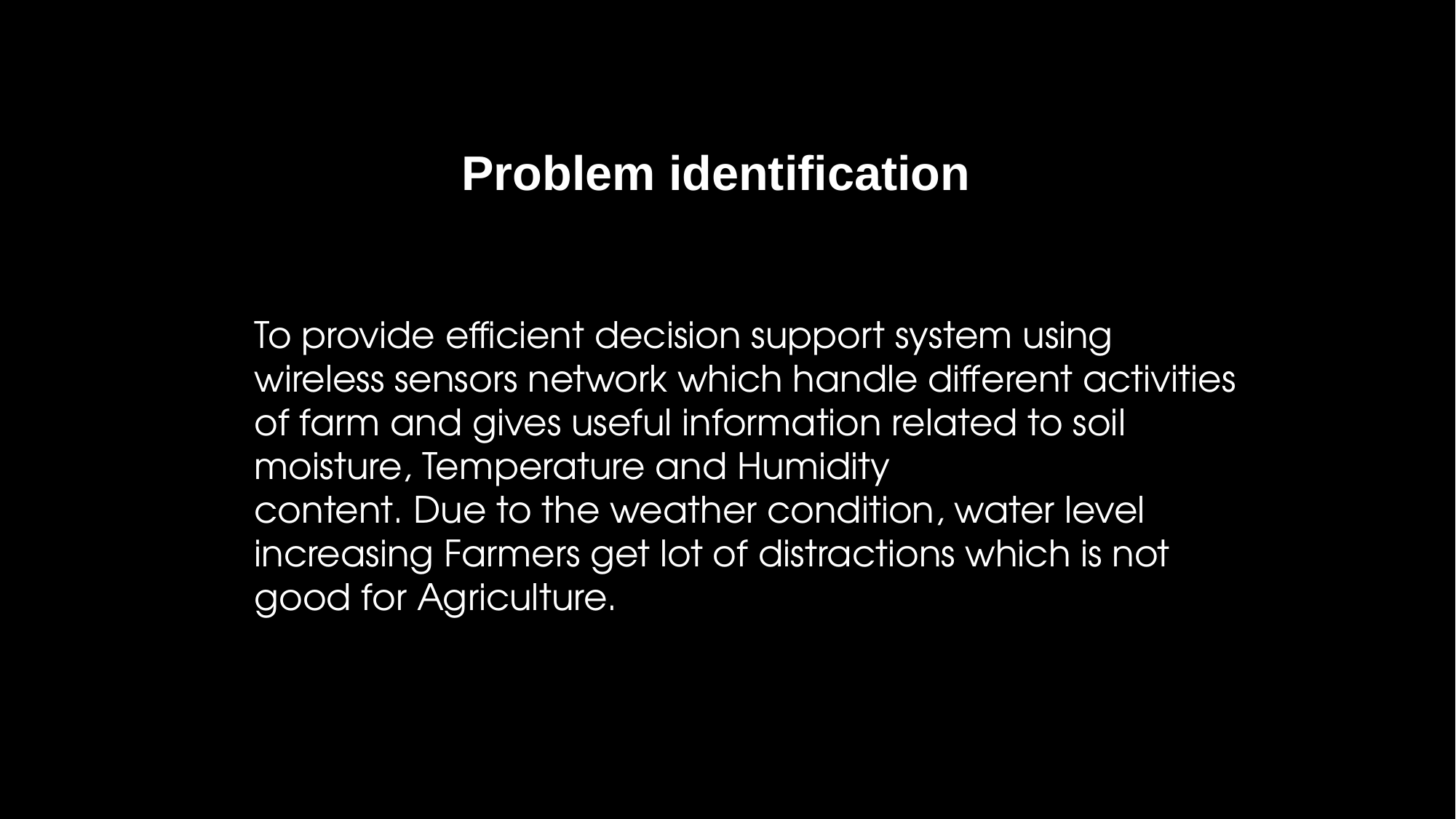

Problem identification
To provide efficient decision support system using wireless sensors network which handle different activities of farm and gives useful information related to soil moisture, Temperature and Humidity
content. Due to the weather condition, water level increasing Farmers get lot of distractions which is not good for Agriculture.